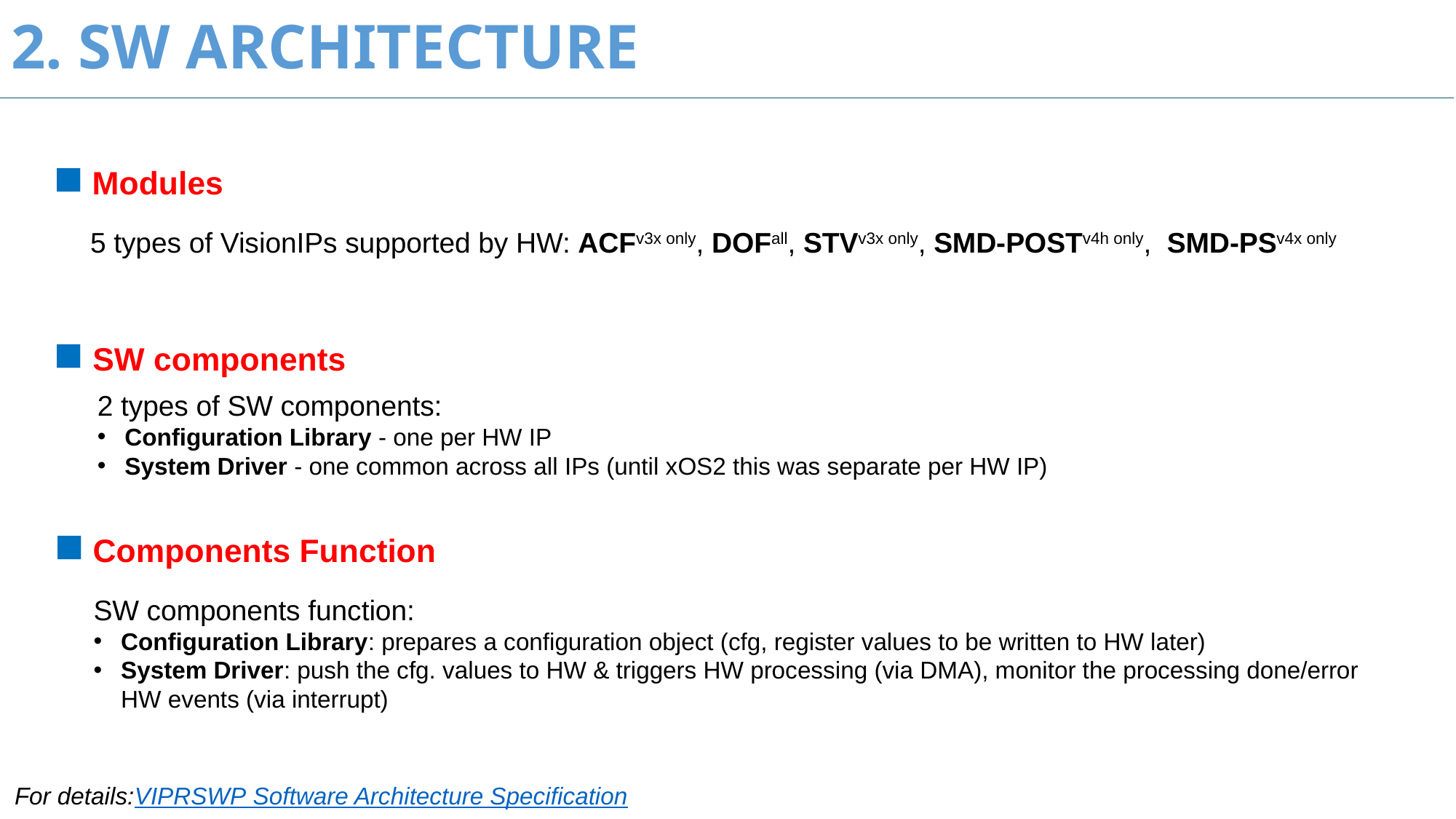

4
# 2. SW ARCHITECTURE
■ Modules
5 types of VisionIPs supported by HW: ACFv3x only, DOFall, STVv3x only, SMD-POSTv4h only,  SMD-PSv4x only
■ SW components
2 types of SW components:
Configuration Library - one per HW IP
System Driver - one common across all IPs (until xOS2 this was separate per HW IP)
■ Components Function
SW components function:
Configuration Library: prepares a configuration object (cfg, register values to be written to HW later)
System Driver: push the cfg. values to HW & triggers HW processing (via DMA), monitor the processing done/error HW events (via interrupt)
For details:VIPRSWP Software Architecture Specification